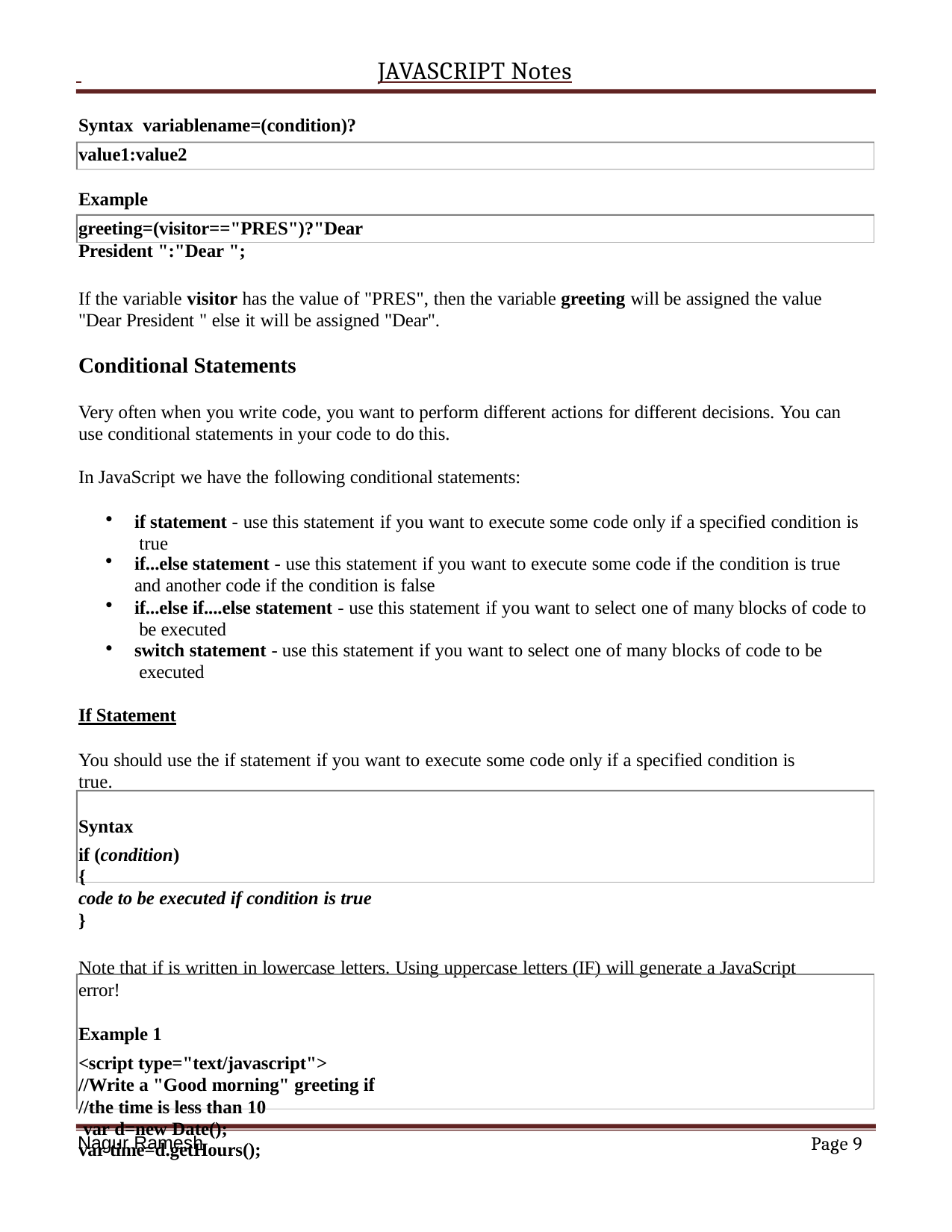

JAVASCRIPT Notes
Syntax  variablename=(condition)?value1:value2

Example
greeting=(visitor=="PRES")?"Dear President ":"Dear ";

If the variable visitor has the value of "PRES", then the variable greeting will be assigned the value  "Dear President " else it will be assigned "Dear".

Conditional Statements

Very often when you write code, you want to perform different actions for different decisions. You can  use conditional statements in your code to do this.

In JavaScript we have the following conditional statements:

if statement - use this statement if you want to execute some code only if a specified condition is  true
if...else statement - use this statement if you want to execute some code if the condition is true
and another code if the condition is false
if...else if....else statement - use this statement if you want to select one of many blocks of code to  be executed
switch statement - use this statement if you want to select one of many blocks of code to be  executed

If Statement

You should use the if statement if you want to execute some code only if a specified condition is true.

Syntax
if (condition)
{
code to be executed if condition is true
}

Note that if is written in lowercase letters. Using uppercase letters (IF) will generate a JavaScript error!

Example 1
<script type="text/javascript">
//Write a "Good morning" greeting if
//the time is less than 10  var d=new Date();
var time=d.getHours();

Page 9
Nagur Ramesh